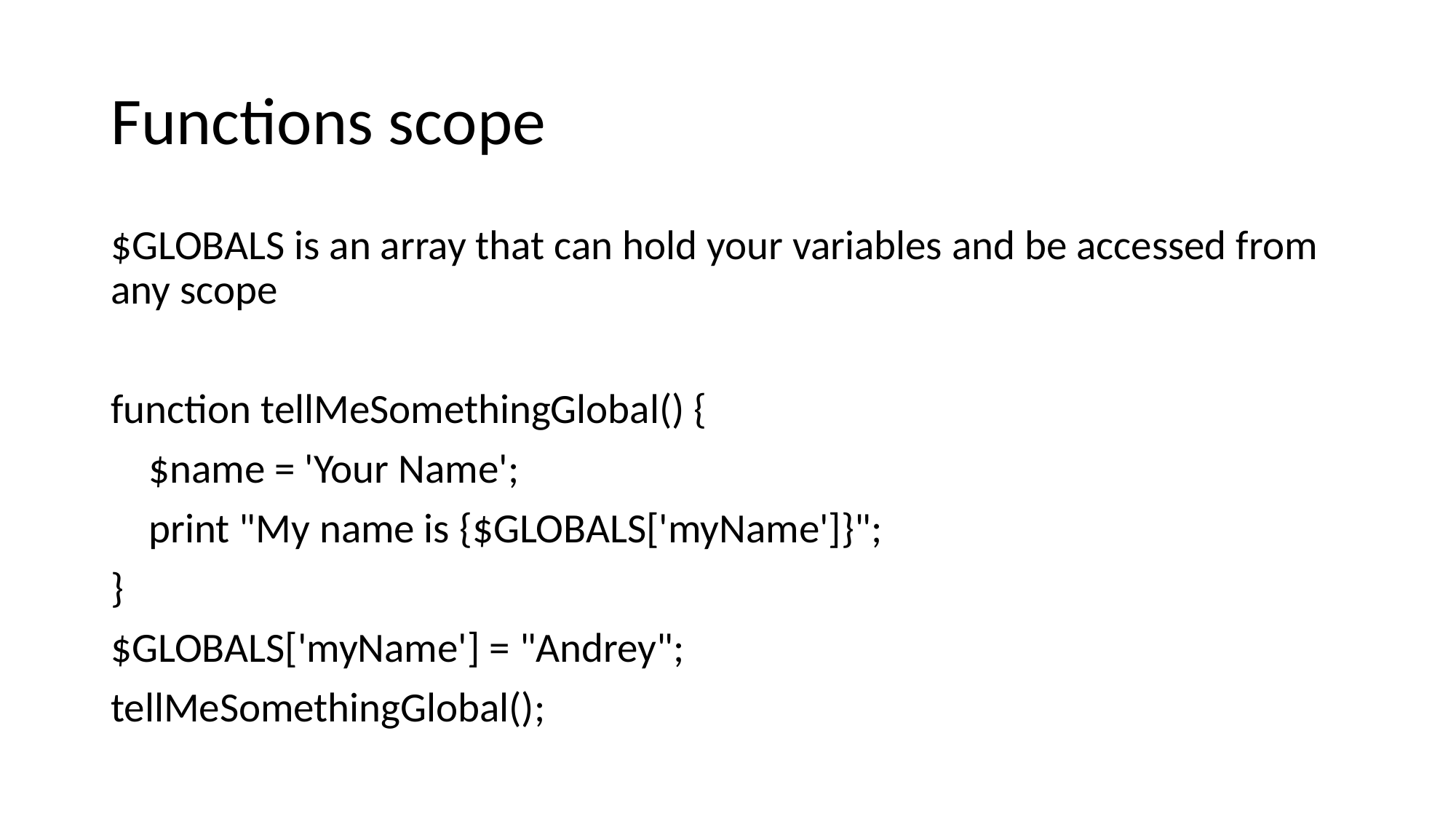

# Functions scope
$GLOBALS is an array that can hold your variables and be accessed from any scope

function tellMeSomethingGlobal() {
    $name = 'Your Name';
    print "My name is {$GLOBALS['myName']}";
}
$GLOBALS['myName'] = "Andrey";
tellMeSomethingGlobal();